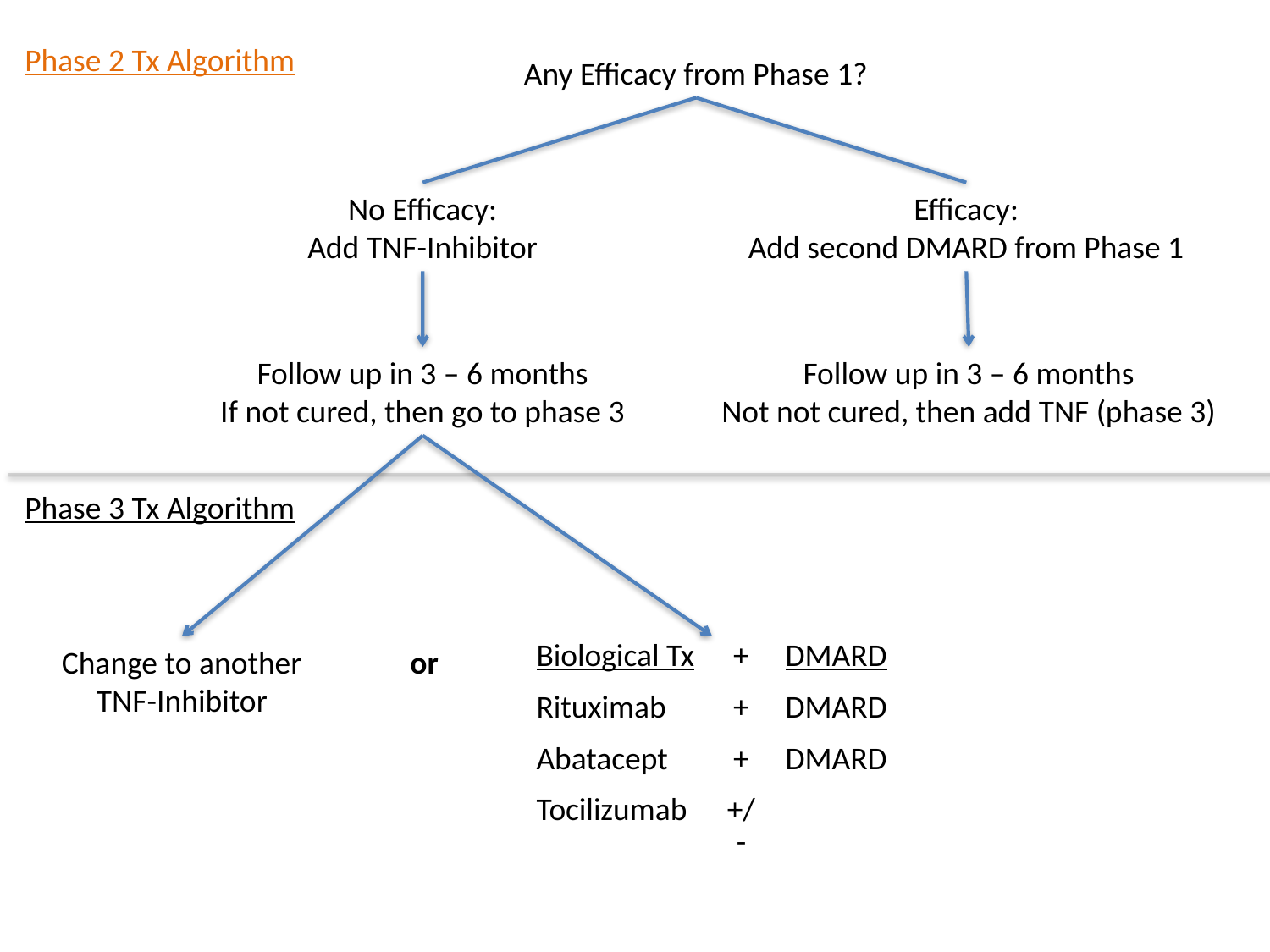

Phase 2 Tx Algorithm
Any Efficacy from Phase 1?
No Efficacy:
Add TNF-Inhibitor
Efficacy:
Add second DMARD from Phase 1
Follow up in 3 – 6 months
If not cured, then go to phase 3
Follow up in 3 – 6 months
Not not cured, then add TNF (phase 3)
Phase 3 Tx Algorithm
Change to another
TNF-Inhibitor
or
| Biological Tx | + | DMARD |
| --- | --- | --- |
| Rituximab | + | DMARD |
| Abatacept | + | DMARD |
| Tocilizumab | +/- |  |